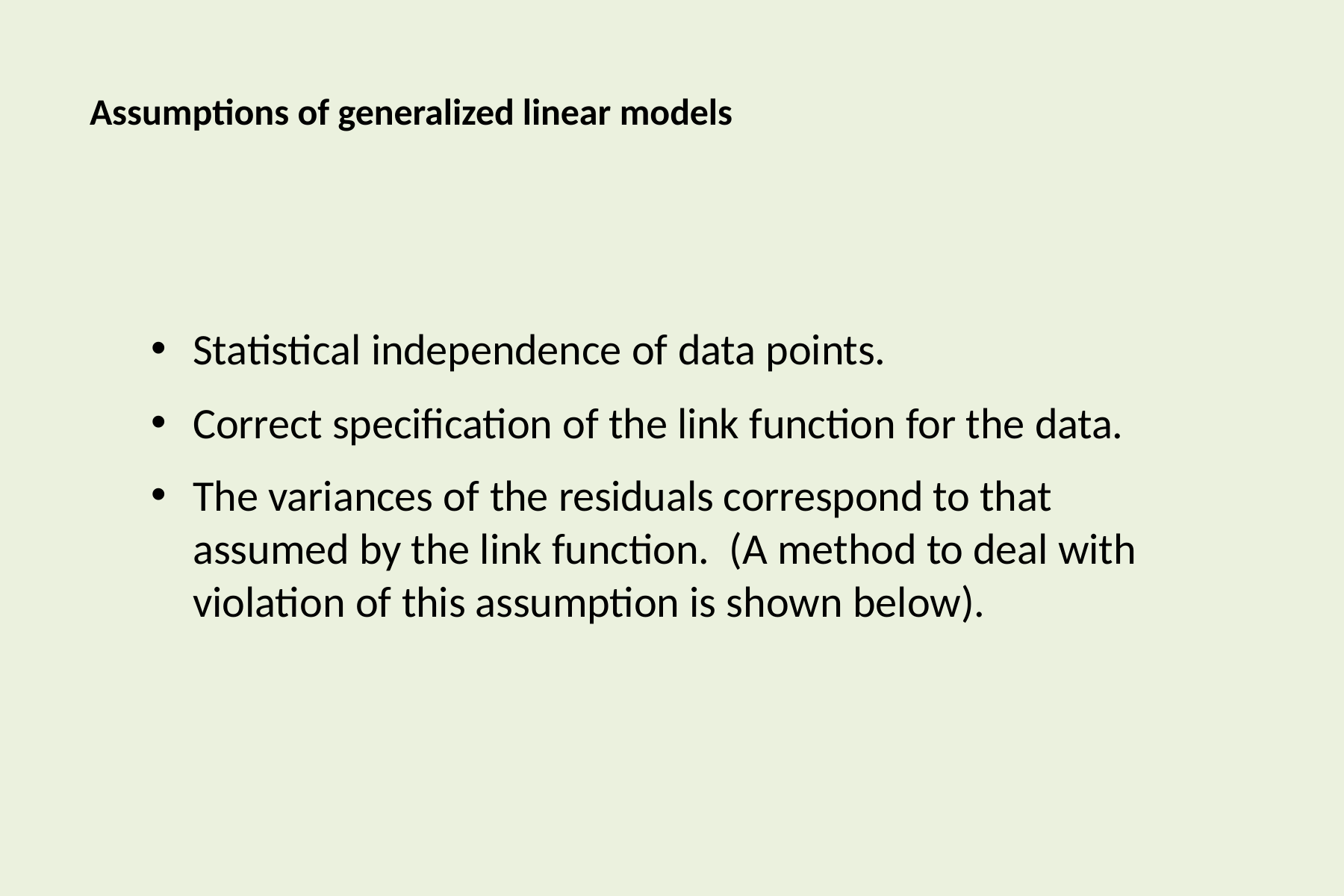

# Assumptions of generalized linear models
Statistical independence of data points.
Correct specification of the link function for the data.
The variances of the residuals correspond to that assumed by the link function.  (A method to deal with violation of this assumption is shown below).